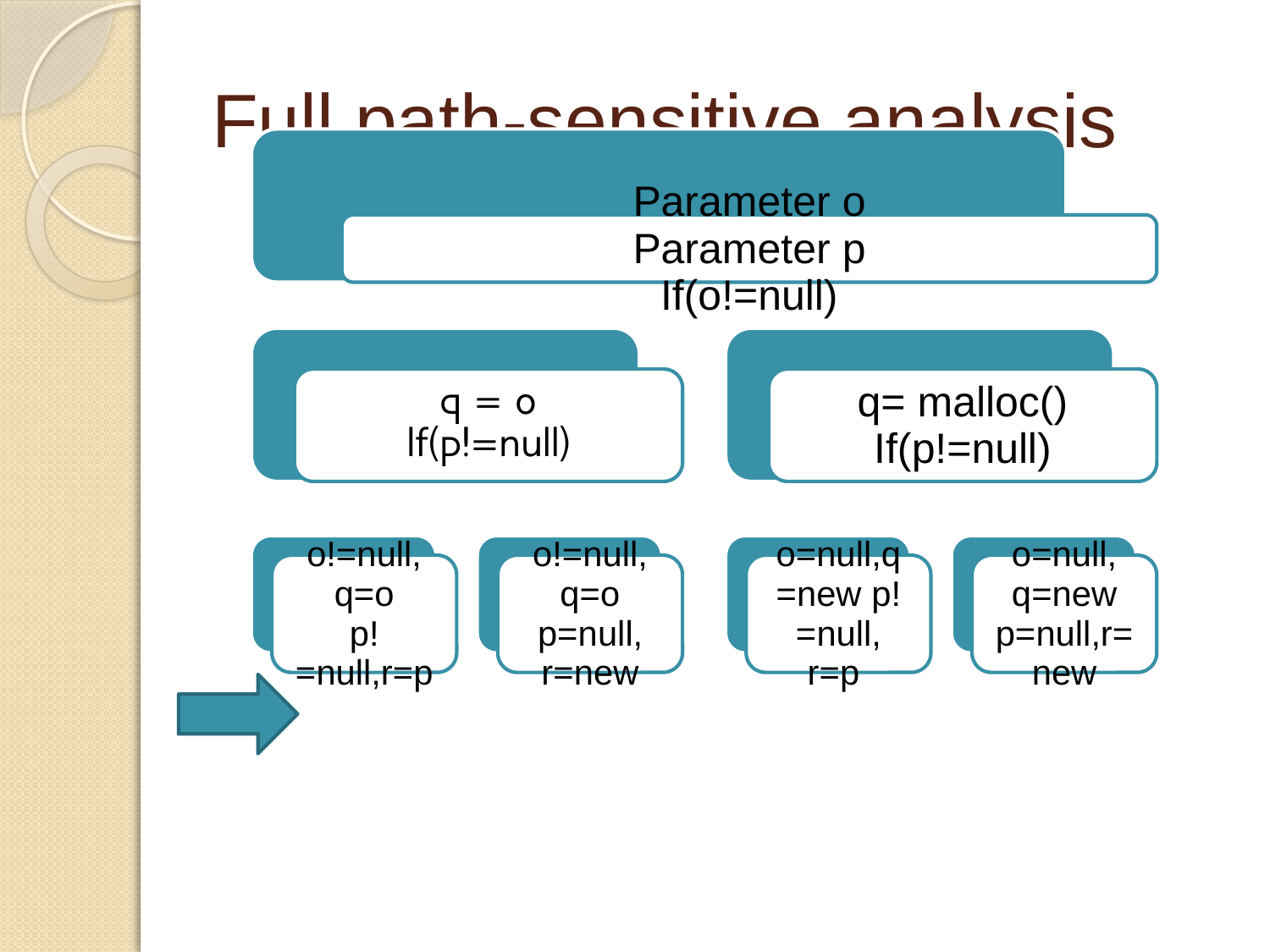

# Full path-sensitive analysis
Parameter o
Parameter p
If(o!=null)
q = o
If(p!=null)
o!=null, q=o
p!=null,r=p
o!=null, q=o
p=null, r=new
q= malloc()
If(p!=null)
o=null,q=new p!=null, r=p
o=null, q=new
p=null,r=new